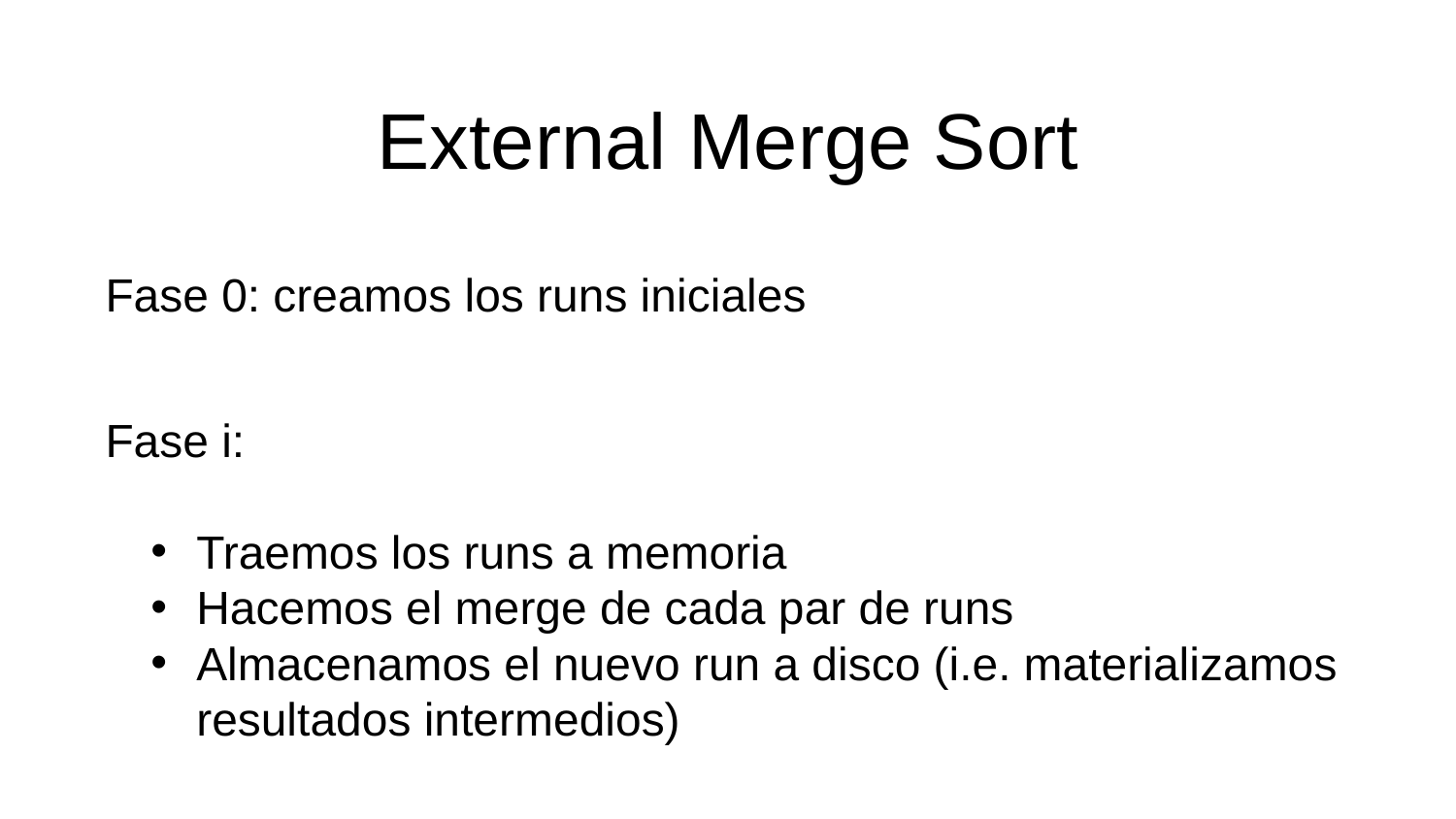

External Merge Sort
Fase 0: creamos los runs iniciales
Fase i:

Traemos los runs a memoria
Hacemos el merge de cada par de runs
Almacenamos el nuevo run a disco (i.e. materializamos resultados intermedios)